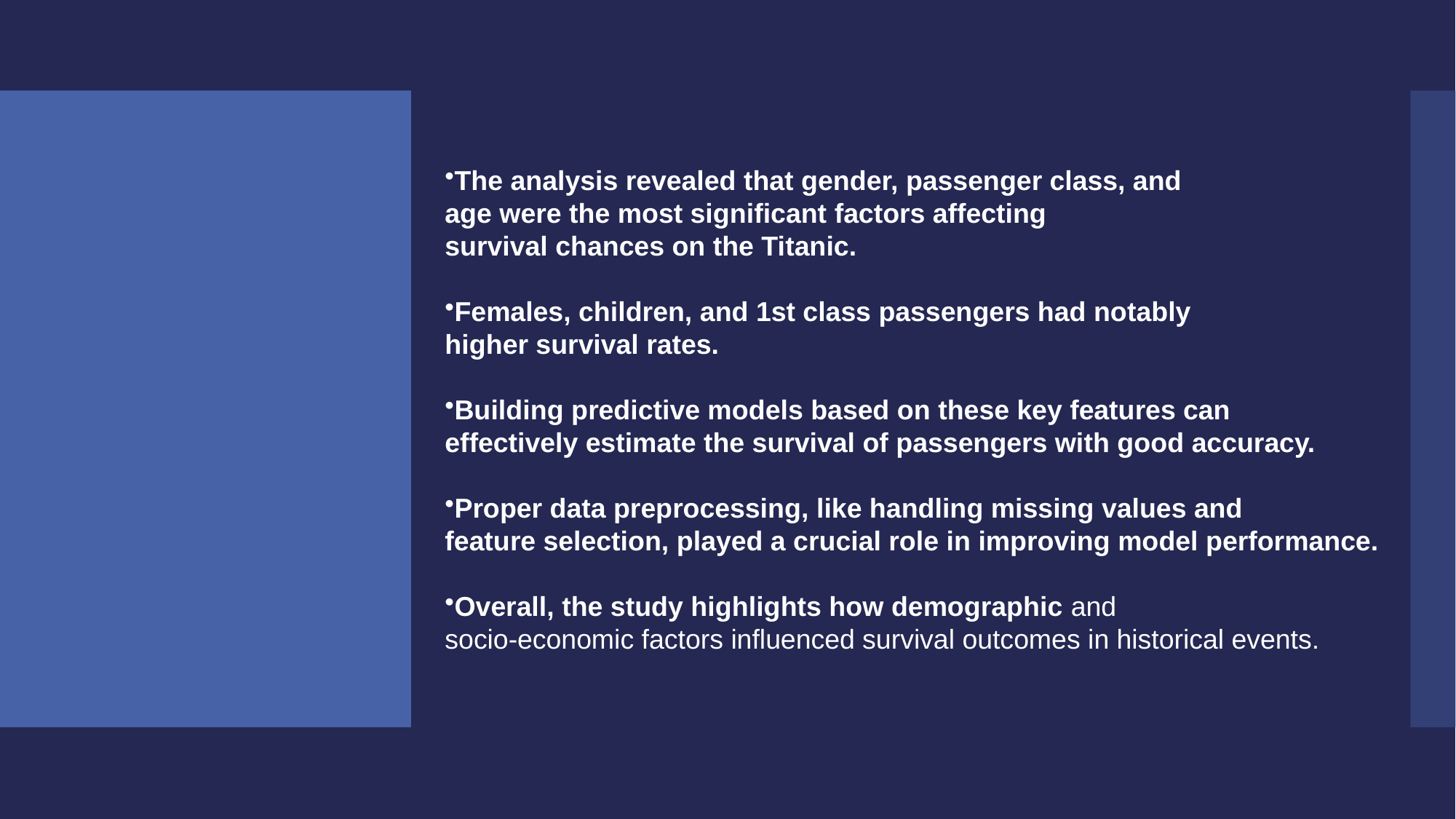

#
The analysis revealed that gender, passenger class, and
age were the most significant factors affecting
survival chances on the Titanic.

Females, children, and 1st class passengers had notably
higher survival rates.

Building predictive models based on these key features can
effectively estimate the survival of passengers with good accuracy.

Proper data preprocessing, like handling missing values and
feature selection, played a crucial role in improving model performance.

Overall, the study highlights how demographic and
socio-economic factors influenced survival outcomes in historical events.